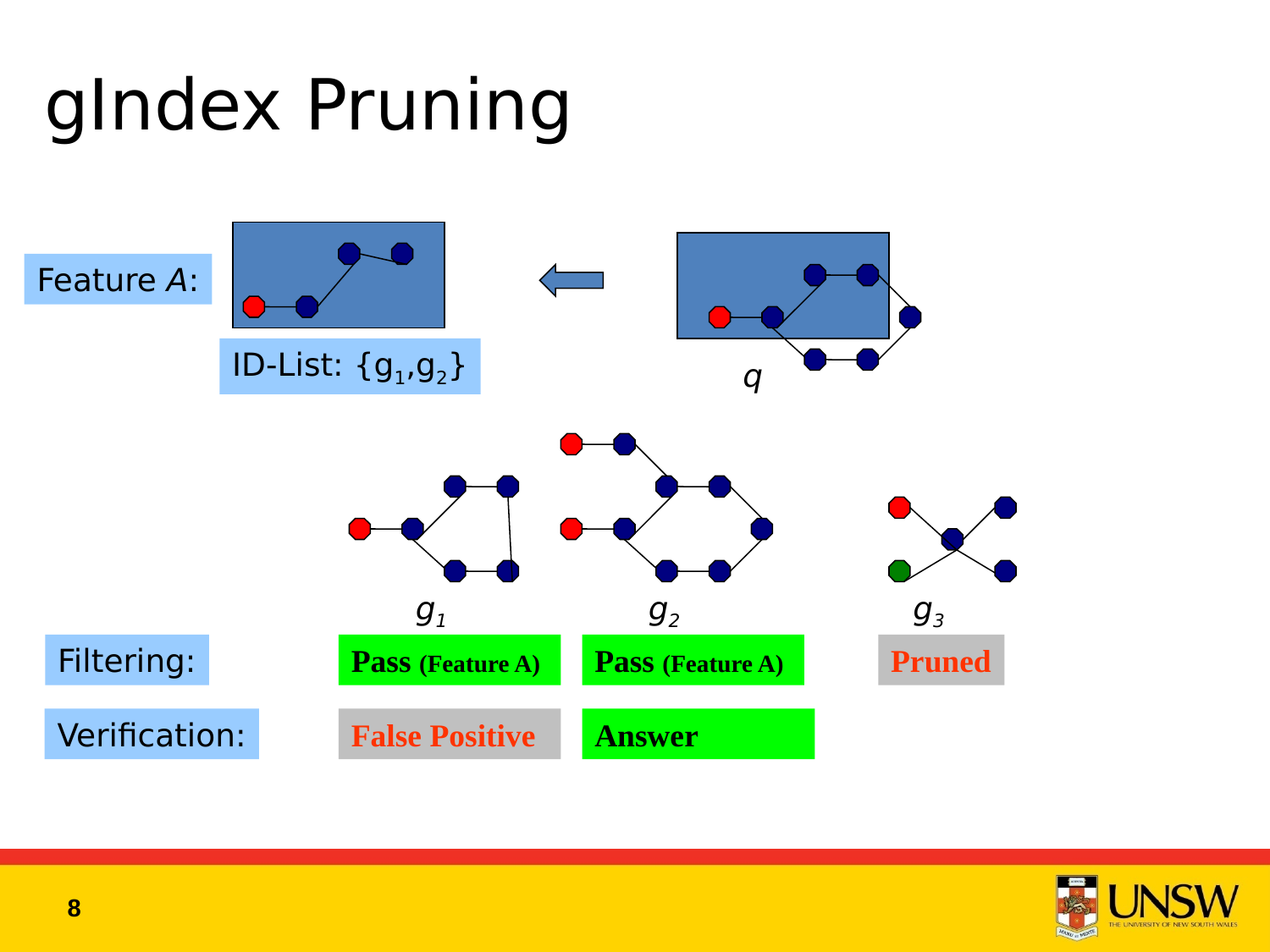

# gIndex Pruning

Feature A:

ID-List: {g1,g2}
q
g1
g2
g3

Filtering:
Pass (Feature A)
Pass (Feature A)
Pruned
Verification:
False Positive
Answer